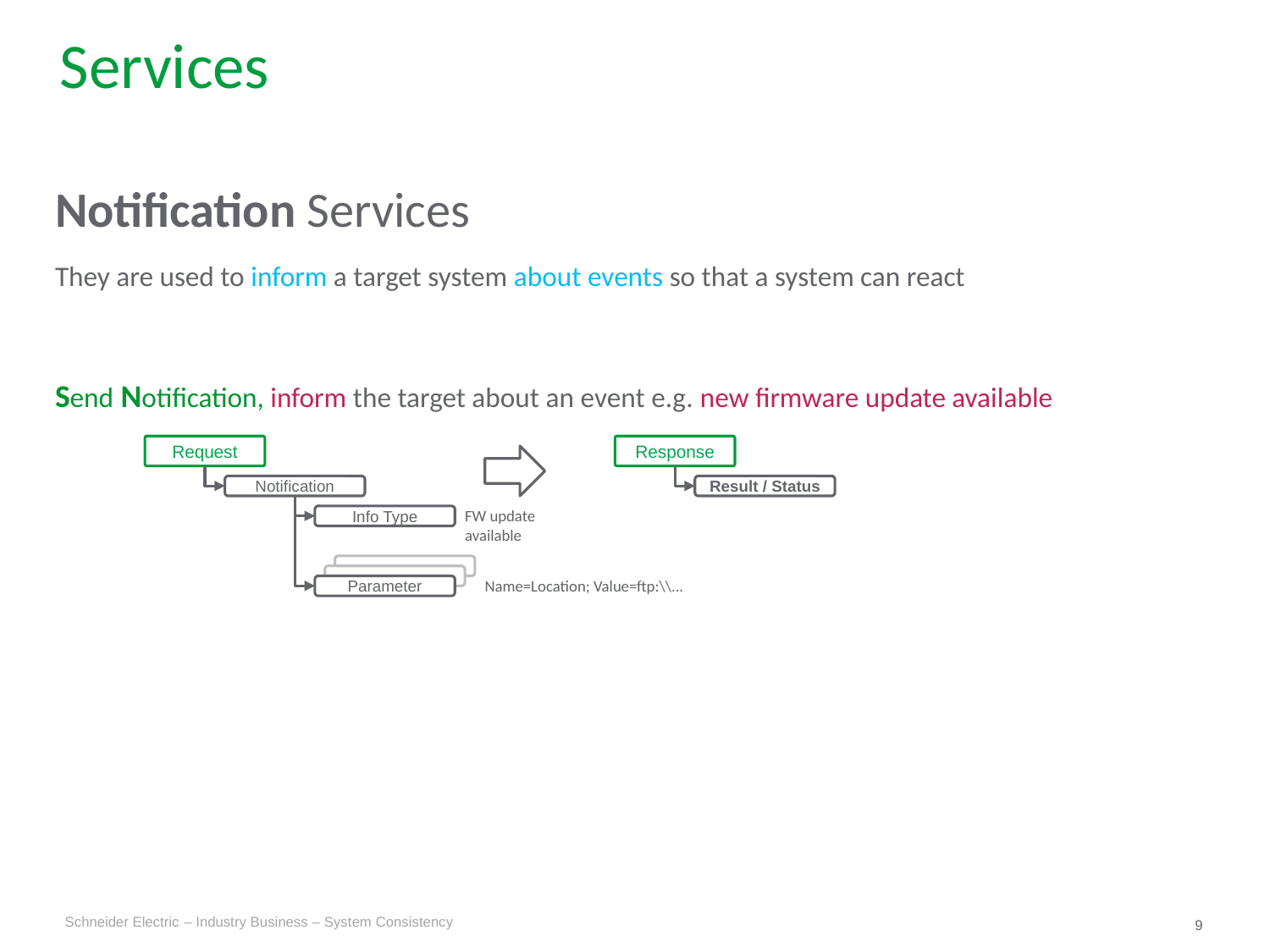

Services
Notification Services

They are used to inform a target system about events so that a system can react
Send Notification, inform the target about an event e.g. new firmware update available

Request
Response

Notification
Result / Status
Info Type
FW update available

Parameter
Name=Location; Value=ftp:\\...